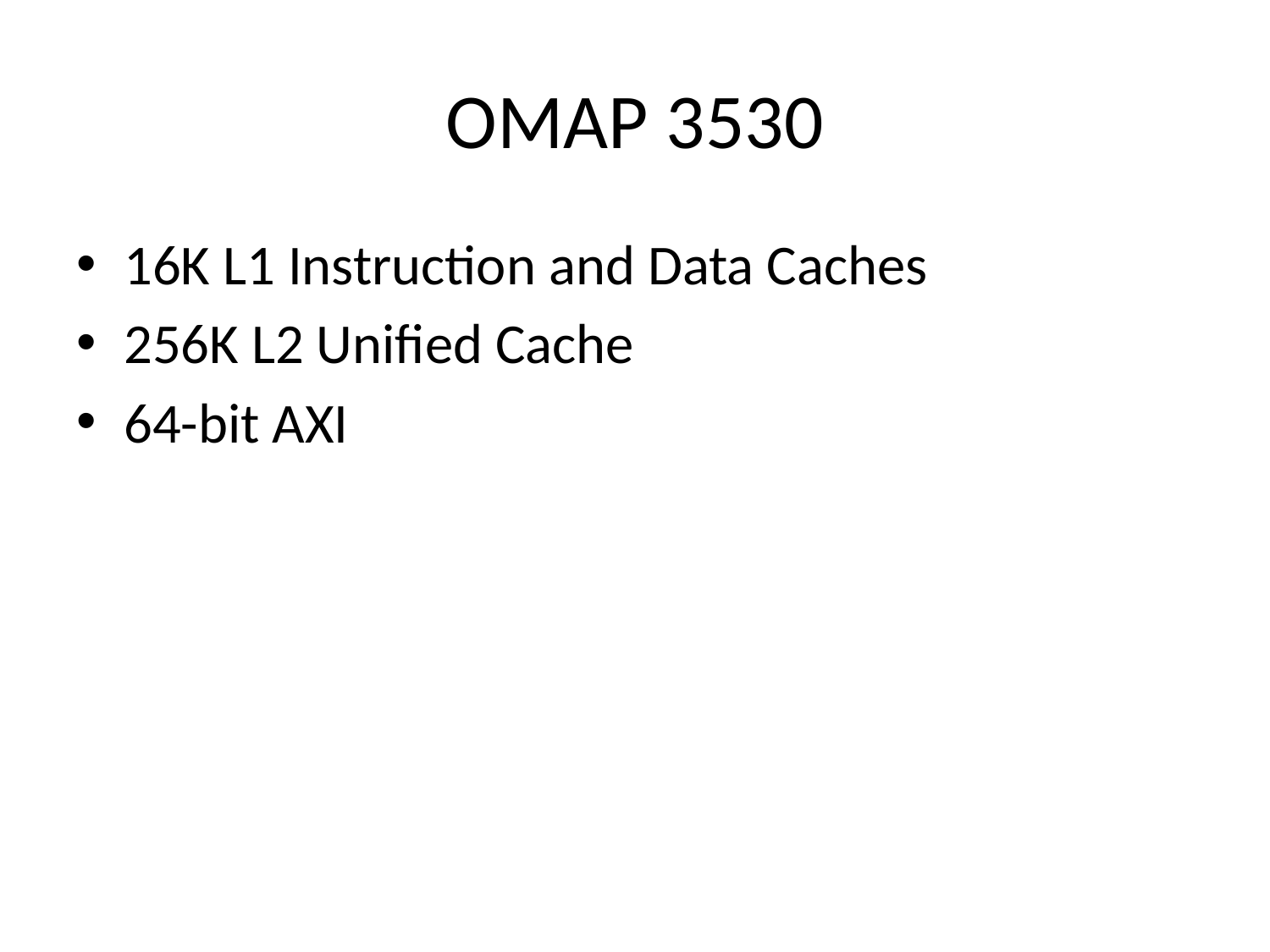

# OMAP 3530
16K L1 Instruction and Data Caches
256K L2 Unified Cache
64-bit AXI